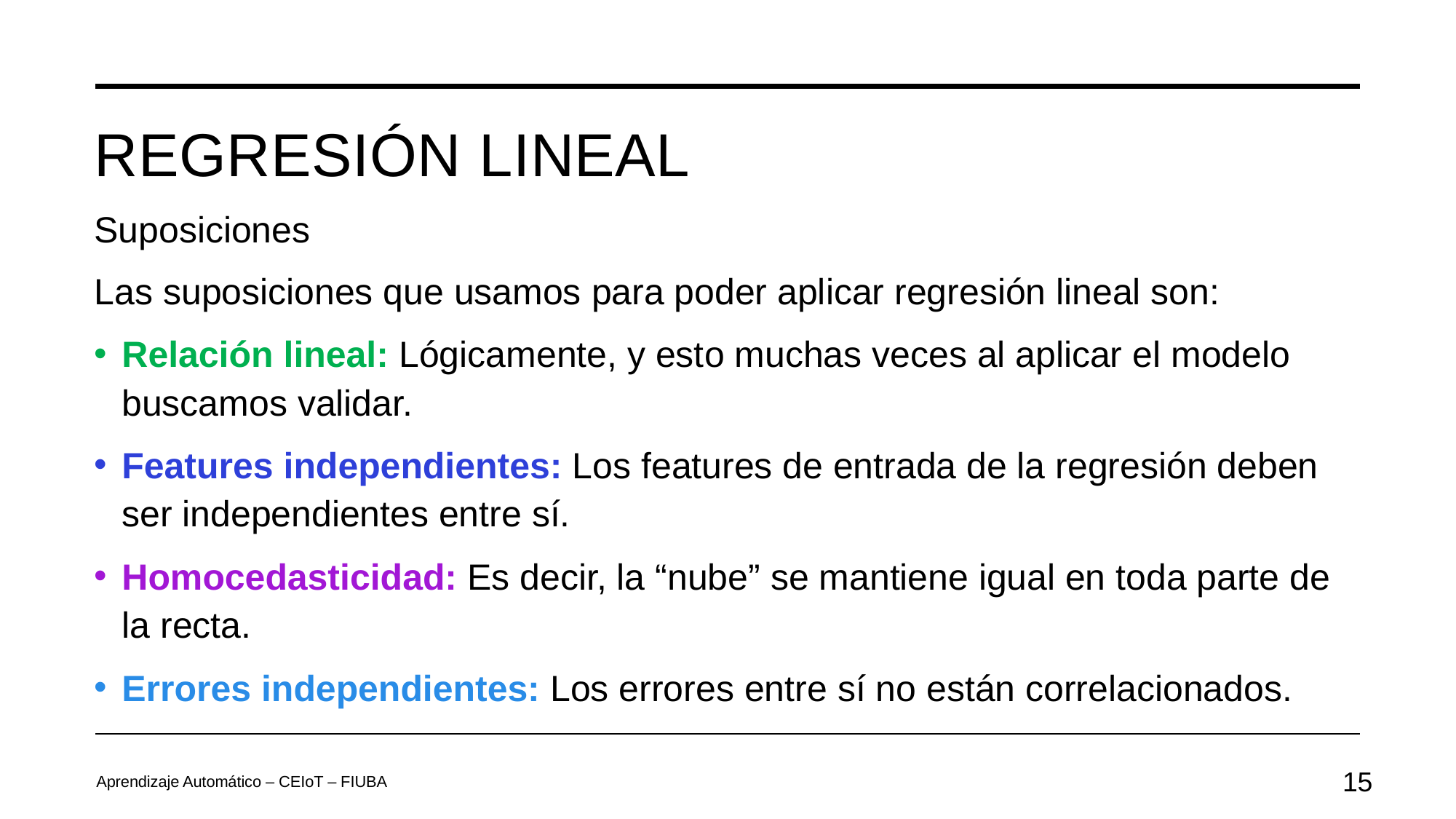

# Regresión Lineal
Suposiciones
Las suposiciones que usamos para poder aplicar regresión lineal son:
Relación lineal: Lógicamente, y esto muchas veces al aplicar el modelo buscamos validar.
Features independientes: Los features de entrada de la regresión deben ser independientes entre sí.
Homocedasticidad: Es decir, la “nube” se mantiene igual en toda parte de la recta.
Errores independientes: Los errores entre sí no están correlacionados.
Aprendizaje Automático – CEIoT – FIUBA
15